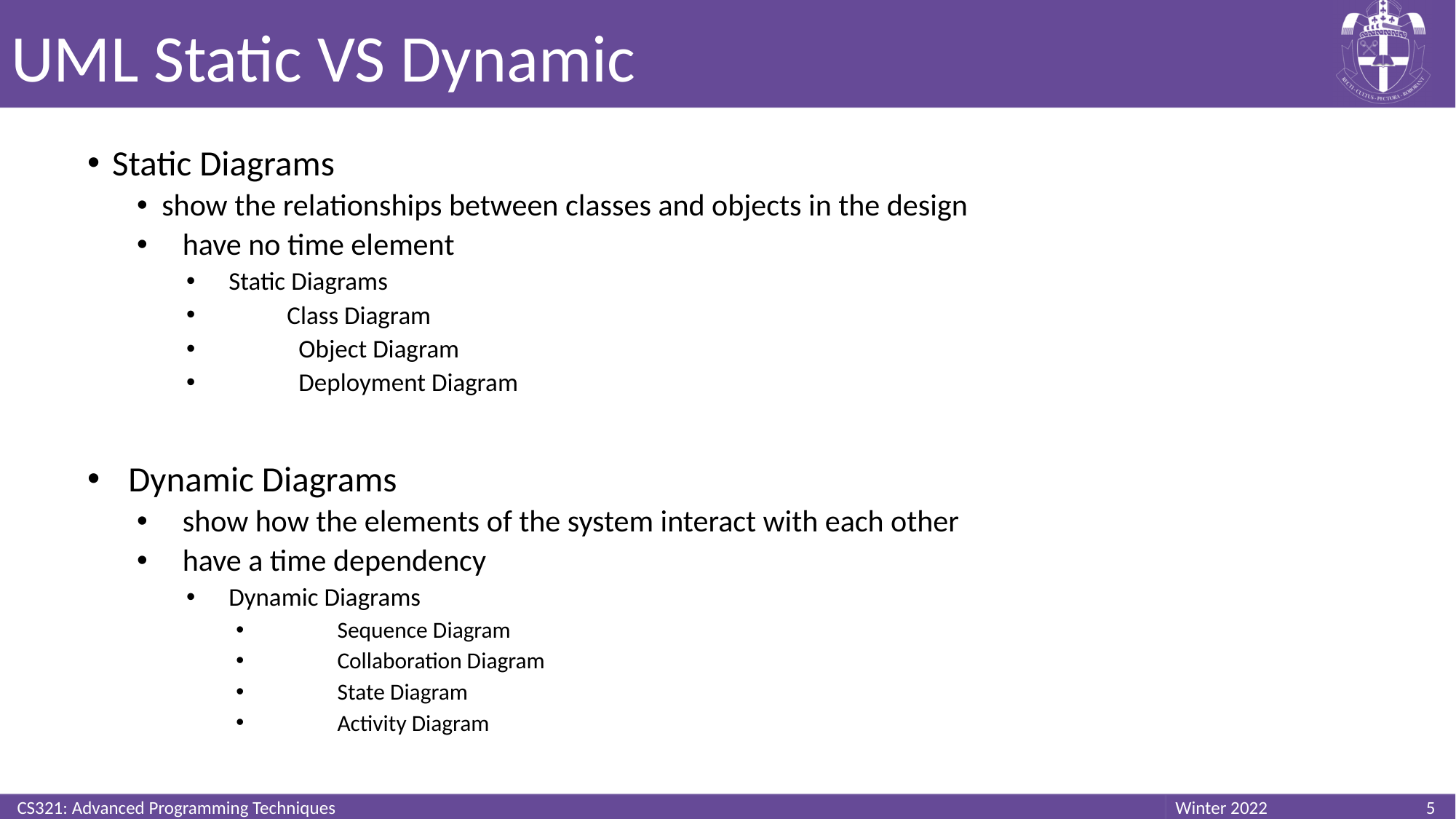

# UML Static VS Dynamic
Static Diagrams
show the relationships between classes and objects in the design
   have no time element
   Static Diagrams
             Class Diagram
               Object Diagram
               Deployment Diagram

  Dynamic Diagrams
   show how the elements of the system interact with each other
   have a time dependency
   Dynamic Diagrams
               Sequence Diagram
               Collaboration Diagram
               State Diagram
               Activity Diagram
CS321: Advanced Programming Techniques
5
Winter 2022